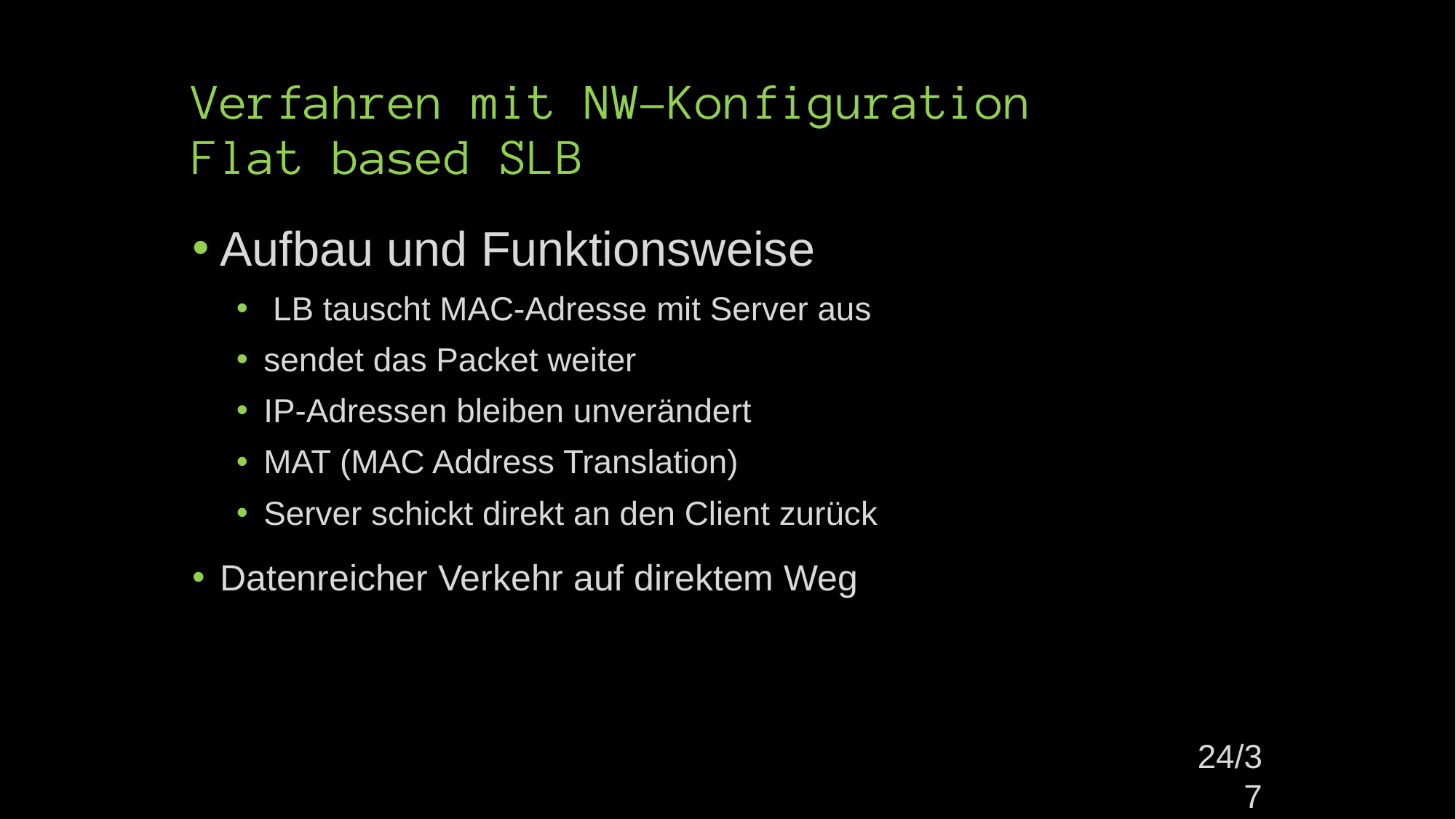

# Verfahren mit NW-Konfiguration Flat based SLB
Aufbau und Funktionsweise
 LB tauscht MAC-Adresse mit Server aus
sendet das Packet weiter
IP-Adressen bleiben unverändert
MAT (MAC Address Translation)
Server schickt direkt an den Client zurück
Datenreicher Verkehr auf direktem Weg

24/37